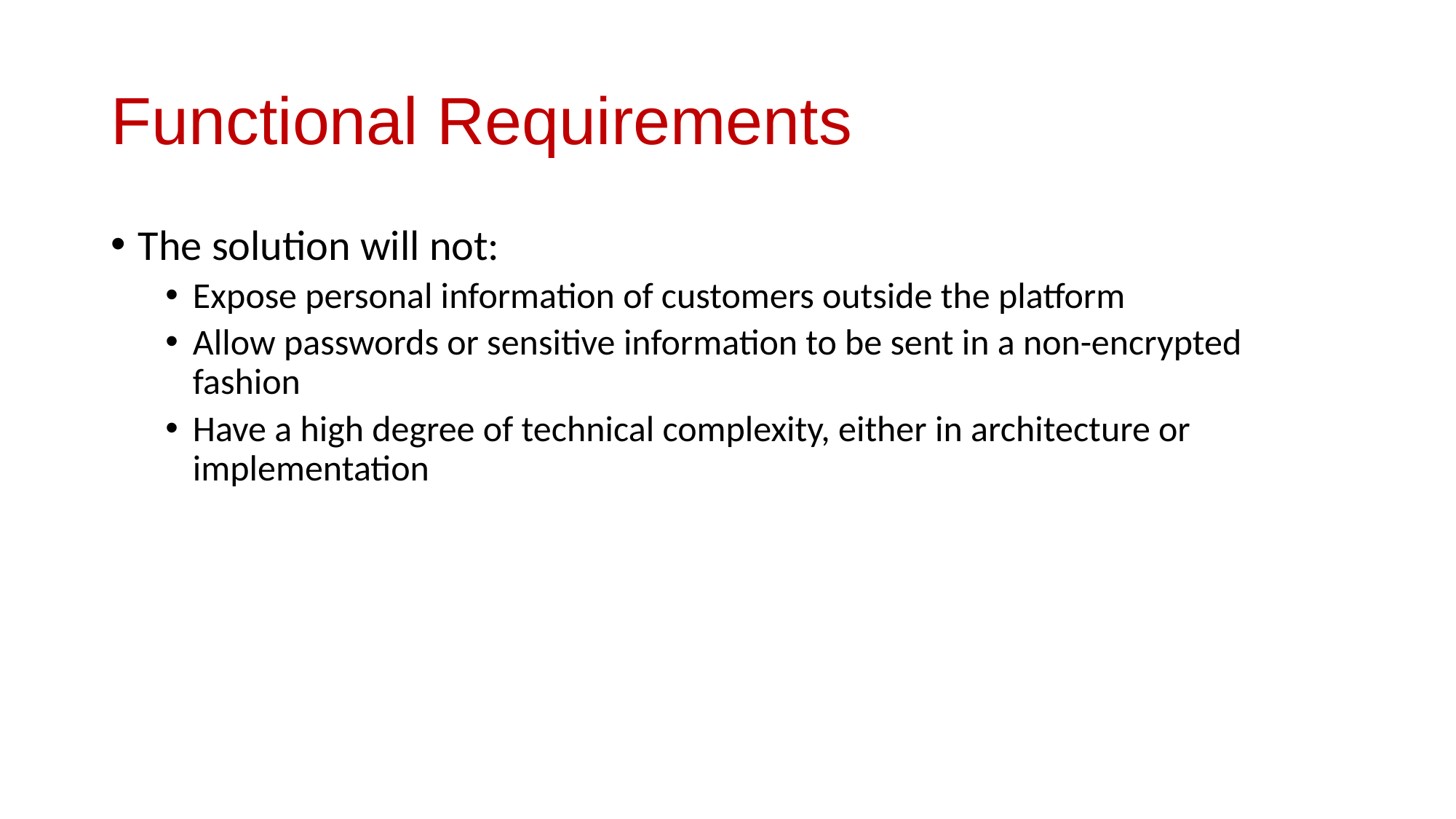

# Functional Requirements
The solution will not:
Expose personal information of customers outside the platform
Allow passwords or sensitive information to be sent in a non-encrypted fashion
Have a high degree of technical complexity, either in architecture or implementation